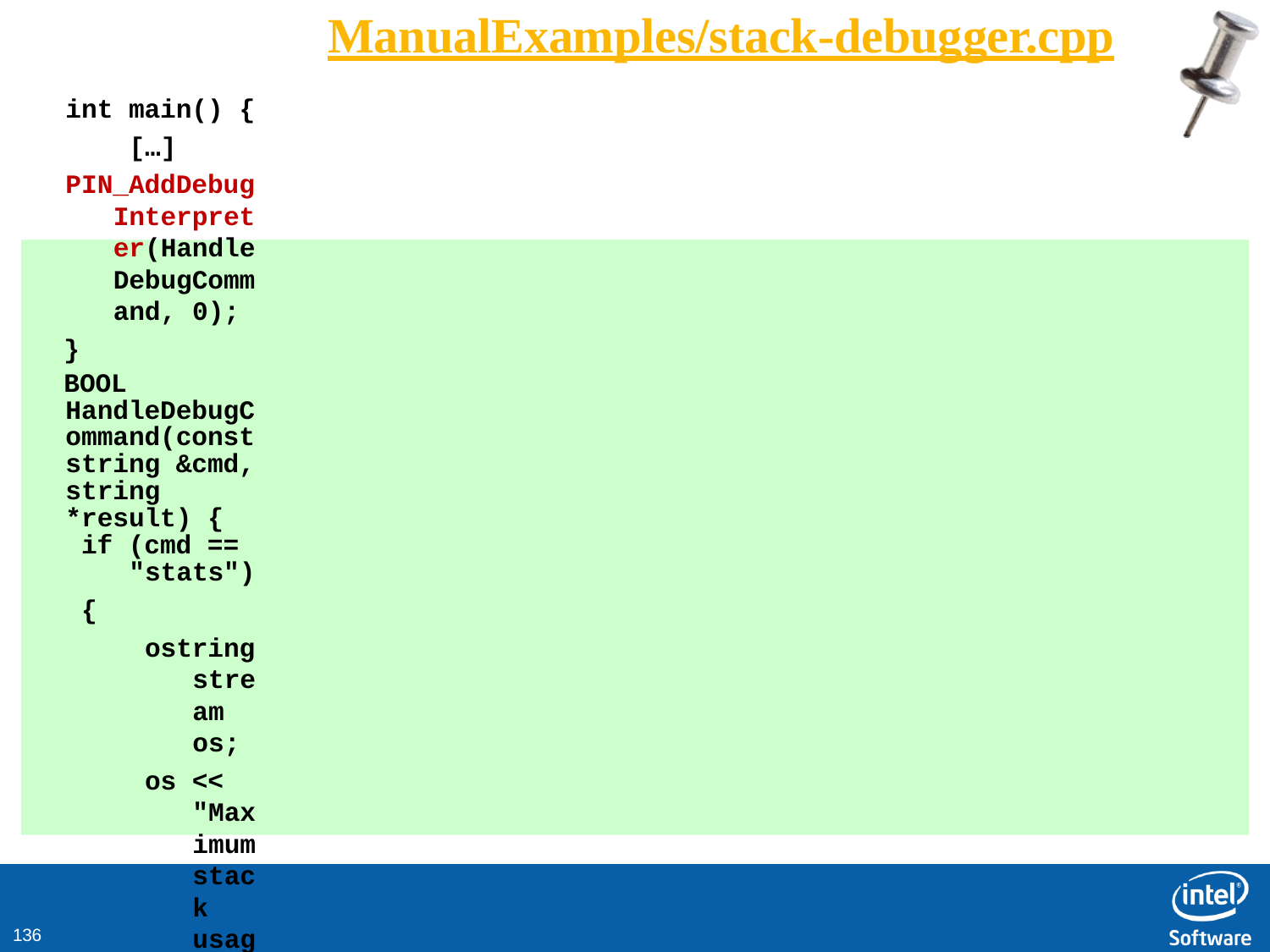

# ManualExamples/stack-debugger.cpp

int main() {  […]
PIN_AddDebugInterpreter(HandleDebugCommand, 0);
}
BOOL HandleDebugCommand(const string &cmd, string *result) {
if (cmd == "stats")
{
ostringstream os;
os << "Maximum stack usage: " << StackMax << " bytes.\n";
*result = os.str();  return TRUE;
}
else if (cmd.find("stackbreak ") == 0)
{
StackLimit = /* parse limit */;  ostringstream os;
os << "Break when thread uses " << StackLimit << " stack bytes.";
*result = os.str();
return TRUE;
}
return FALSE;	// Unknown command
}

136